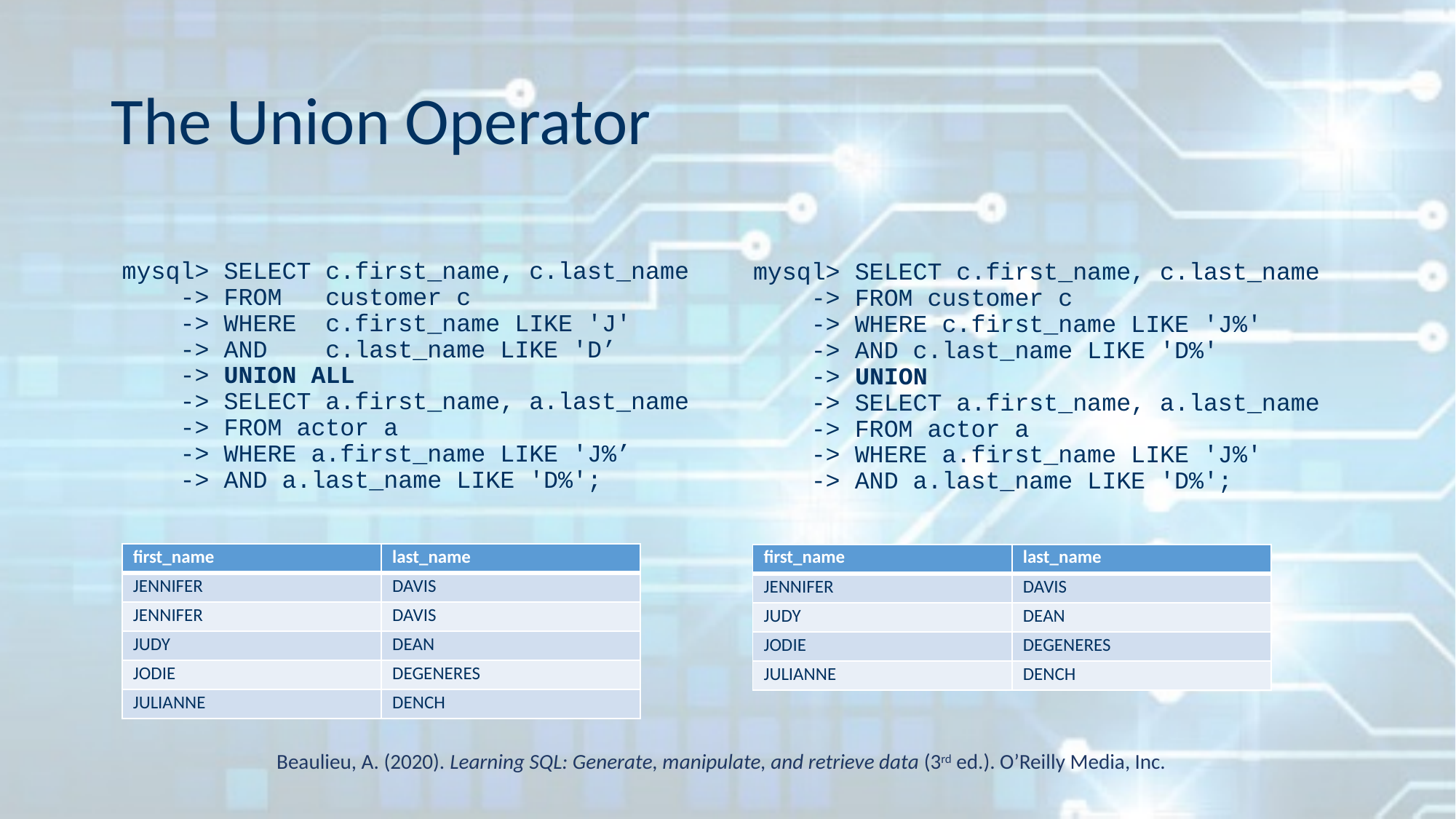

# The Union Operator
mysql> SELECT c.first_name, c.last_name
    -> FROM   customer c
    -> WHERE  c.first_name LIKE 'J'
    -> AND    c.last_name LIKE 'D’
    -> UNION ALL
    -> SELECT a.first_name, a.last_name
    -> FROM actor a
    -> WHERE a.first_name LIKE 'J%’
    -> AND a.last_name LIKE 'D%';
mysql> SELECT c.first_name, c.last_name
    -> FROM customer c
    -> WHERE c.first_name LIKE 'J%'
    -> AND c.last_name LIKE 'D%'
    -> UNION
    -> SELECT a.first_name, a.last_name
    -> FROM actor a
    -> WHERE a.first_name LIKE 'J%'
    -> AND a.last_name LIKE 'D%';
| first\_name | last\_name |
| --- | --- |
| JENNIFER | DAVIS |
| JENNIFER | DAVIS |
| JUDY | DEAN |
| JODIE | DEGENERES |
| JULIANNE | DENCH |
| first\_name | last\_name |
| --- | --- |
| JENNIFER | DAVIS |
| JUDY | DEAN |
| JODIE | DEGENERES |
| JULIANNE | DENCH |